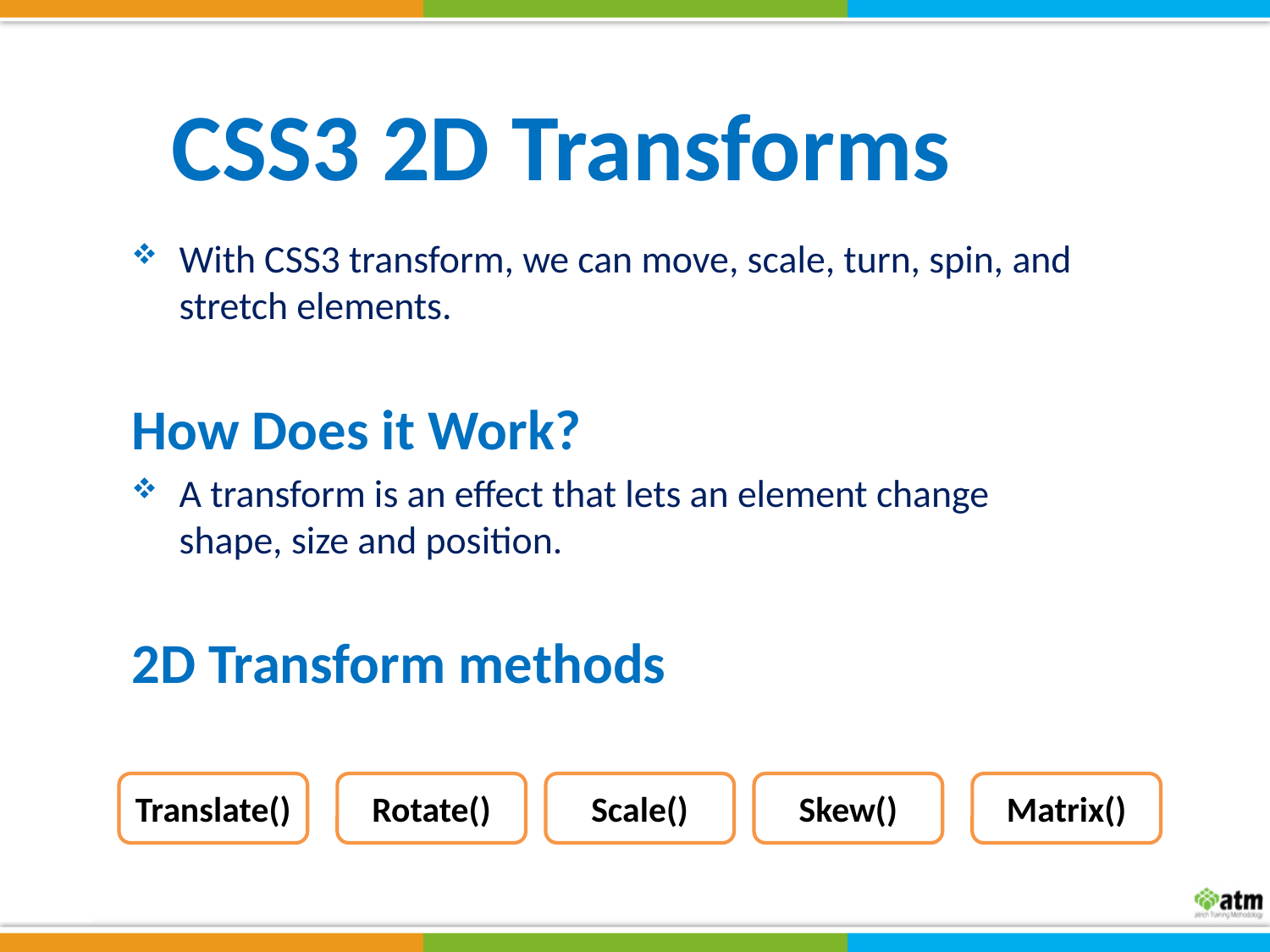

CSS3 2D Transforms
With CSS3 transform, we can move, scale, turn, spin, and stretch elements.

How Does it Work?
A transform is an effect that lets an element change shape, size and position.

2D Transform methods

Translate()
Rotate()
Scale()
Skew()
Matrix()